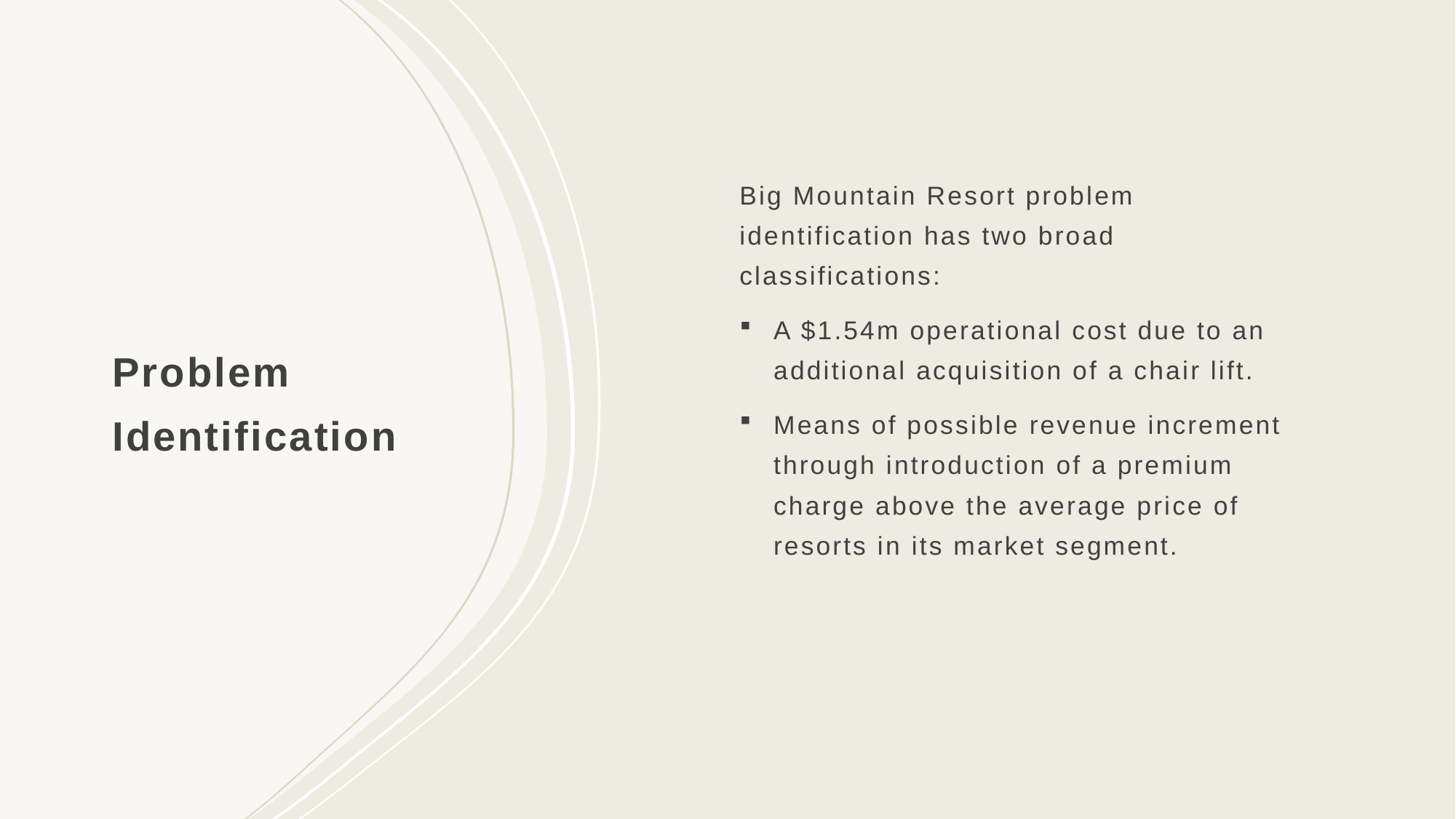

Big Mountain Resort problem identification has two broad classifications:
A $1.54m operational cost due to an additional acquisition of a chair lift.
Means of possible revenue increment through introduction of a premium charge above the average price of resorts in its market segment.

# Problem Identification